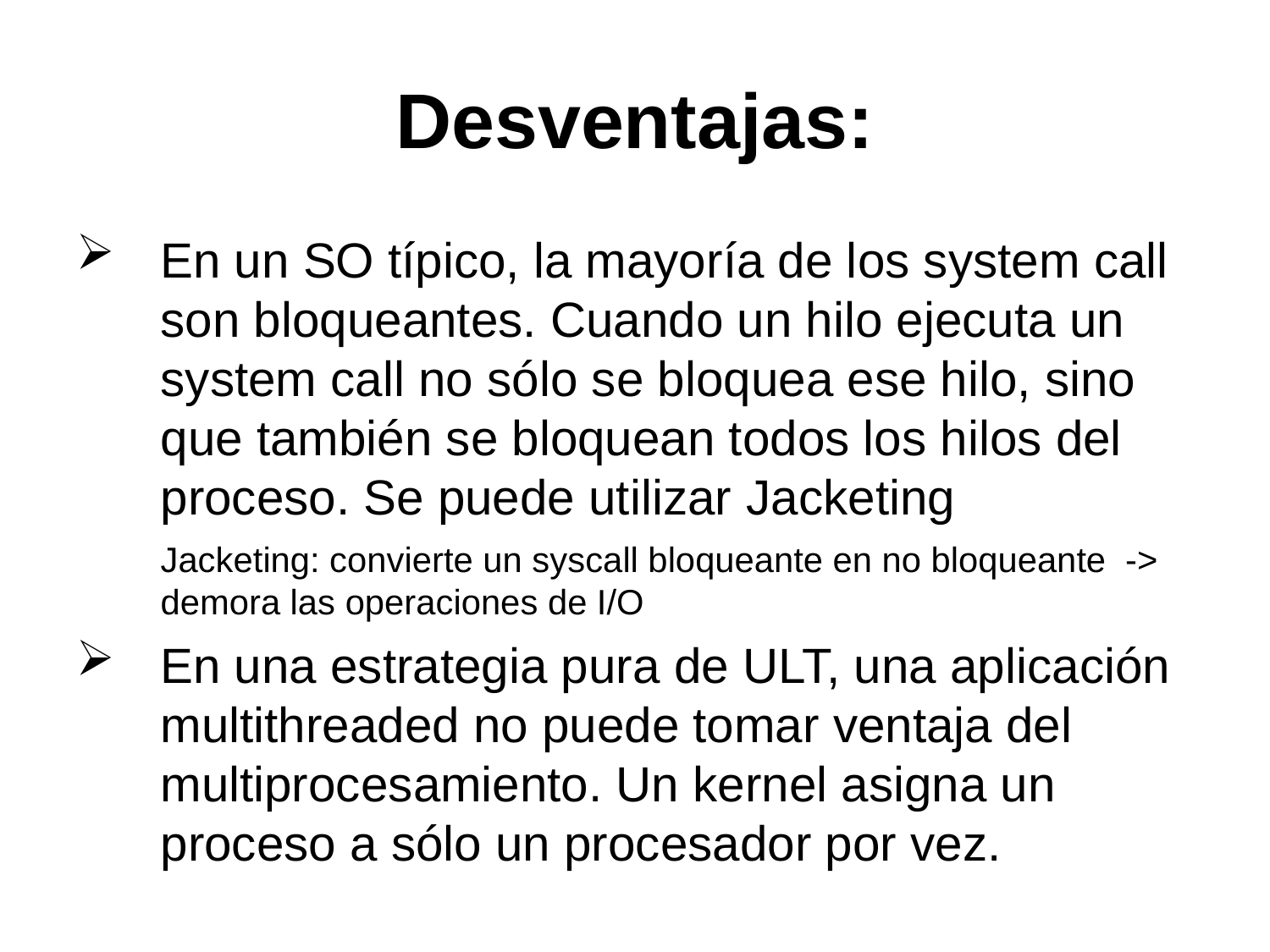

# Desventajas:
En un SO típico, la mayoría de los system call son bloqueantes. Cuando un hilo ejecuta un system call no sólo se bloquea ese hilo, sino que también se bloquean todos los hilos del proceso. Se puede utilizar Jacketing
	Jacketing: convierte un syscall bloqueante en no bloqueante  -> demora las operaciones de I/O
En una estrategia pura de ULT, una aplicación multithreaded no puede tomar ventaja del multiprocesamiento. Un kernel asigna un proceso a sólo un procesador por vez.